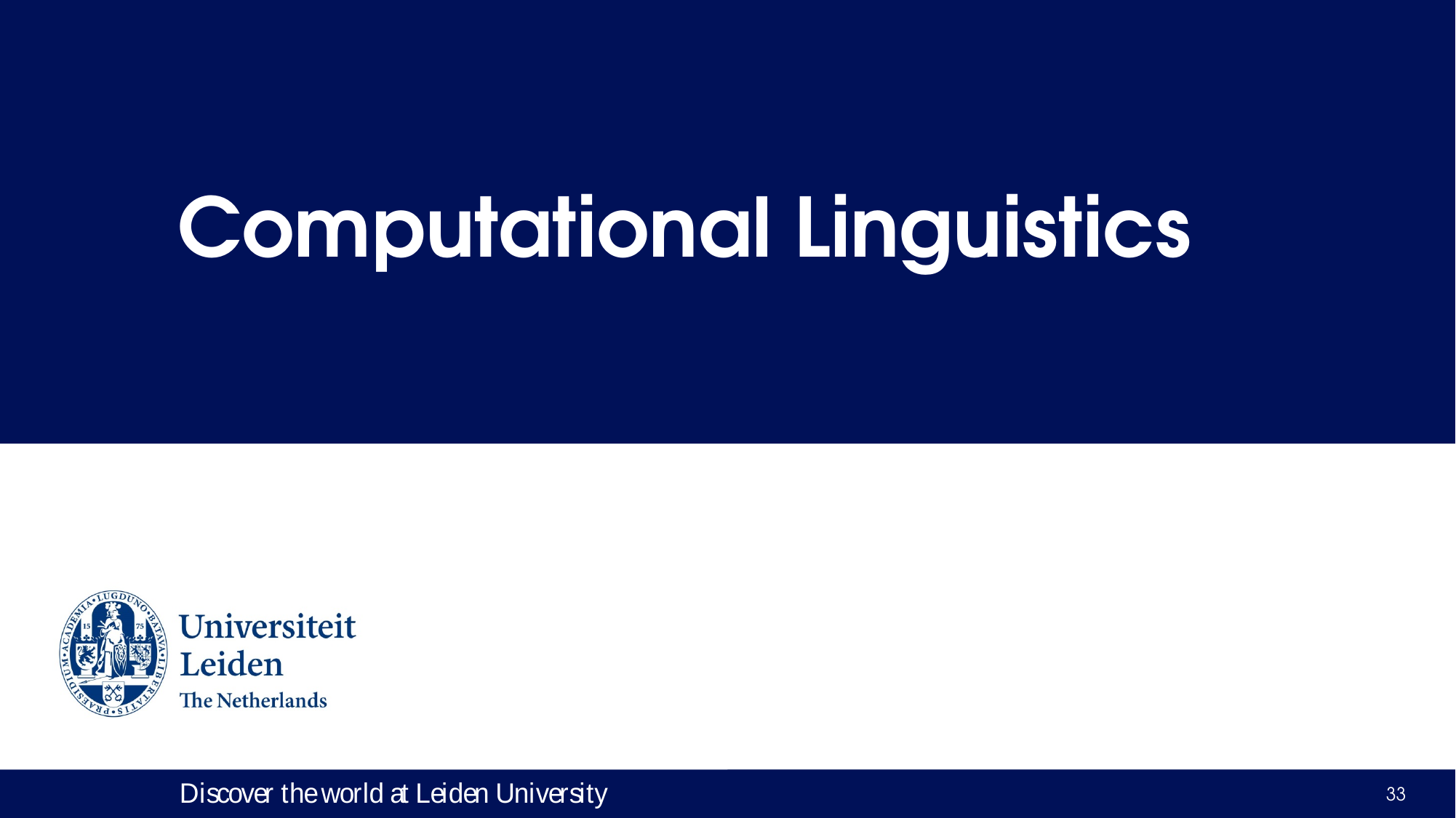

:

# Computational Linguistics
Lecture 16. Sentiment analysis
33